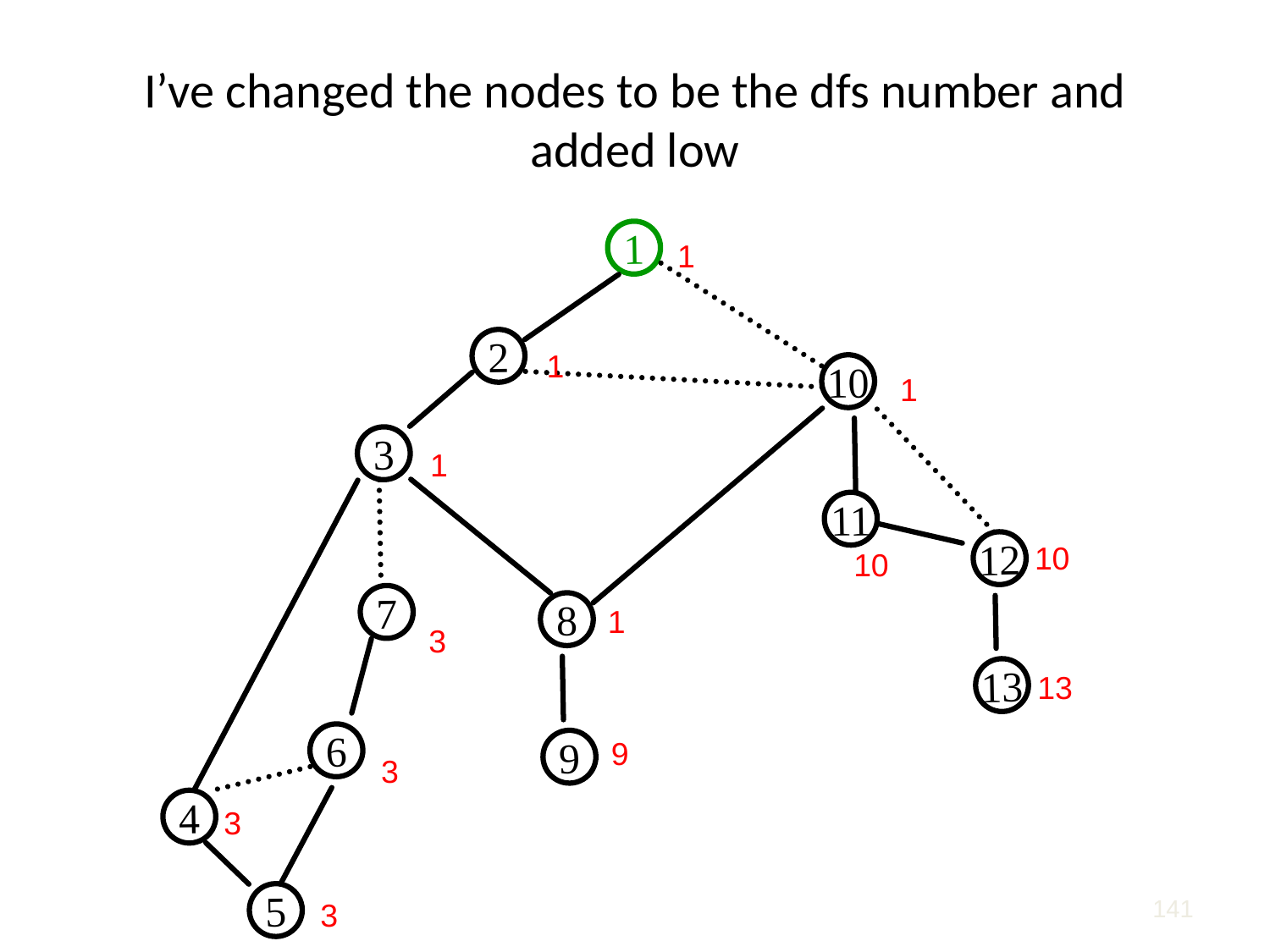

# I’ve changed the nodes to be the dfs number and added low
1
1

2
1
10
1

3
1

11

12
10
10
7
8

1
3

13
13
6
9
9
3

4
3

141
5
3